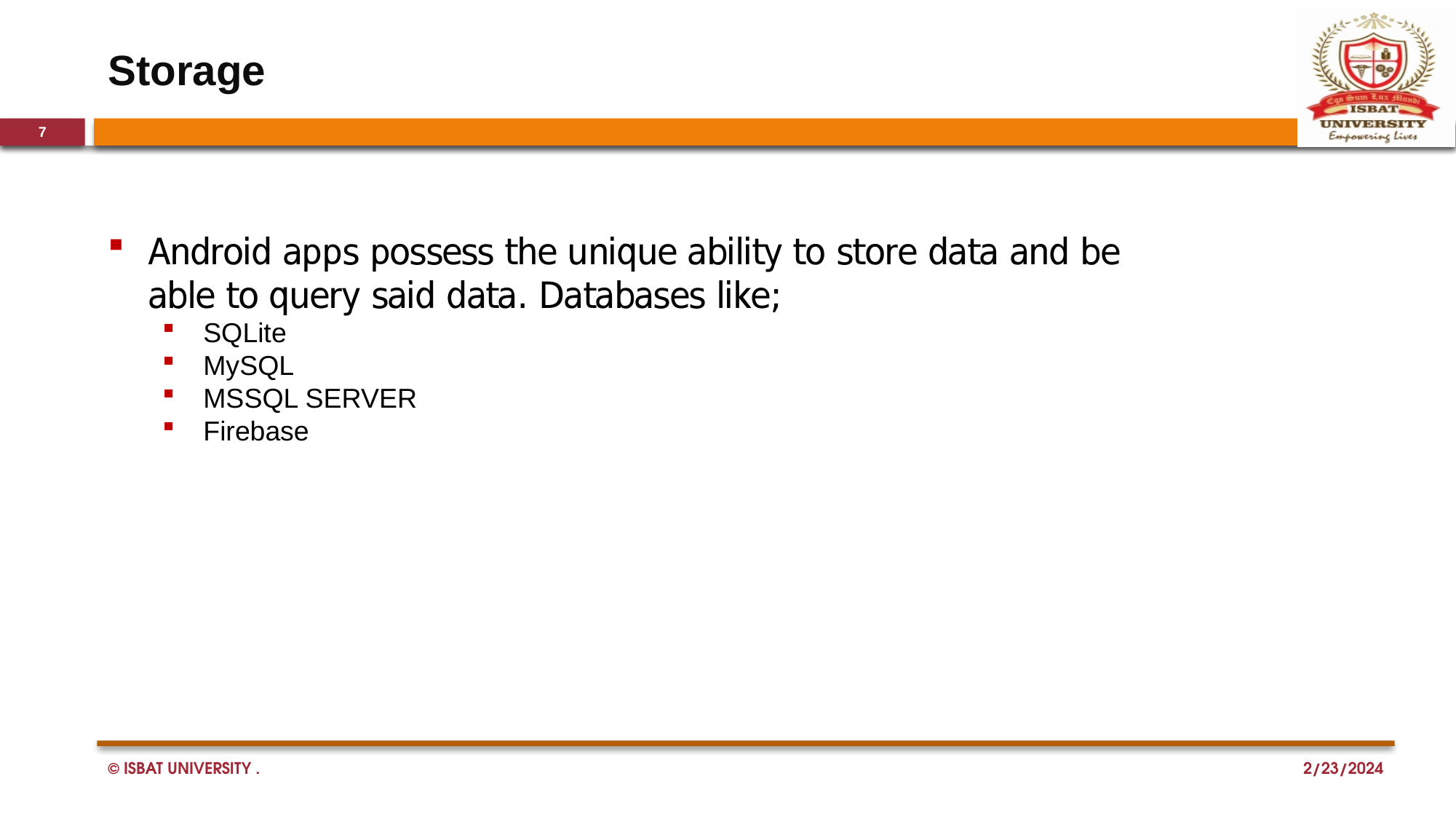

# Storage
7
Android apps possess the unique ability to store data and be able to query said data. Databases like;
SQLite
MySQL
MSSQL SERVER
Firebase